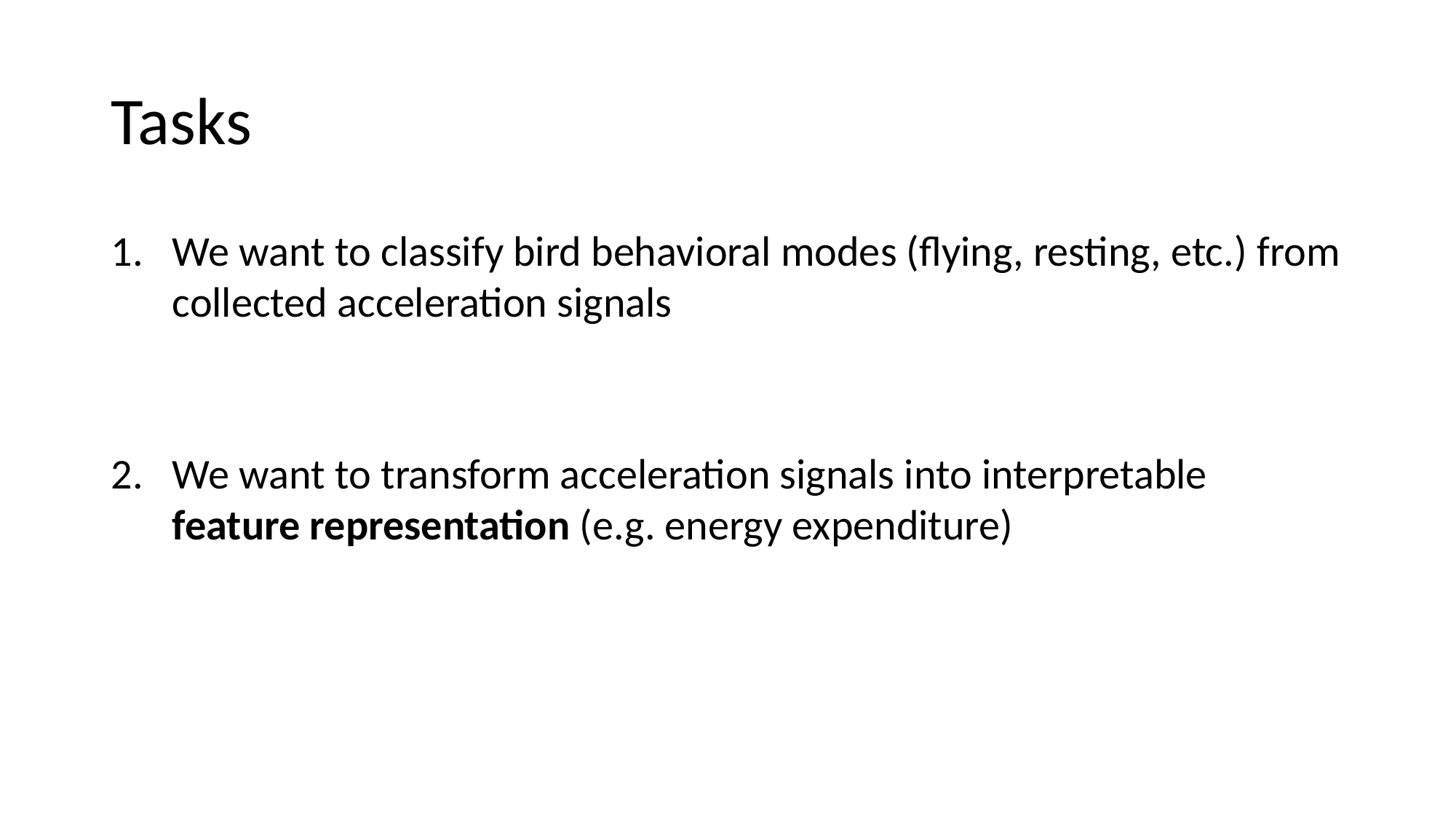

# Tasks
We want to classify bird behavioral modes (flying, resting, etc.) from collected acceleration signals

We want to transform acceleration signals into interpretable feature representation (e.g. energy expenditure)